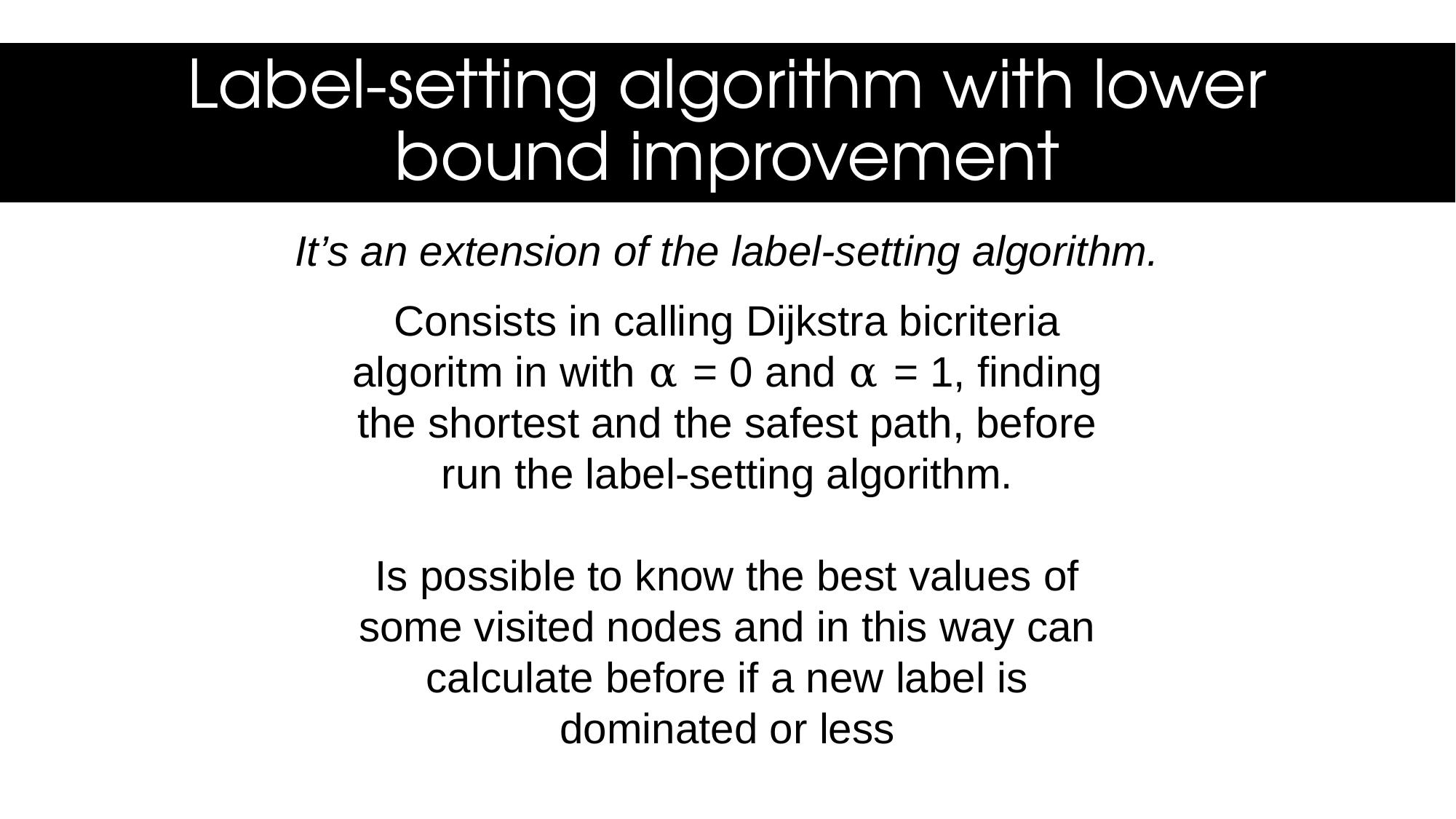

# Label-setting algorithm with lower bound improvement
It’s an extension of the label-setting algorithm.
Consists in calling Dijkstra bicriteria algoritm in with α = 0 and α = 1, finding the shortest and the safest path, before run the label-setting algorithm.

Is possible to know the best values of some visited nodes and in this way can calculate before if a new label is dominated or less